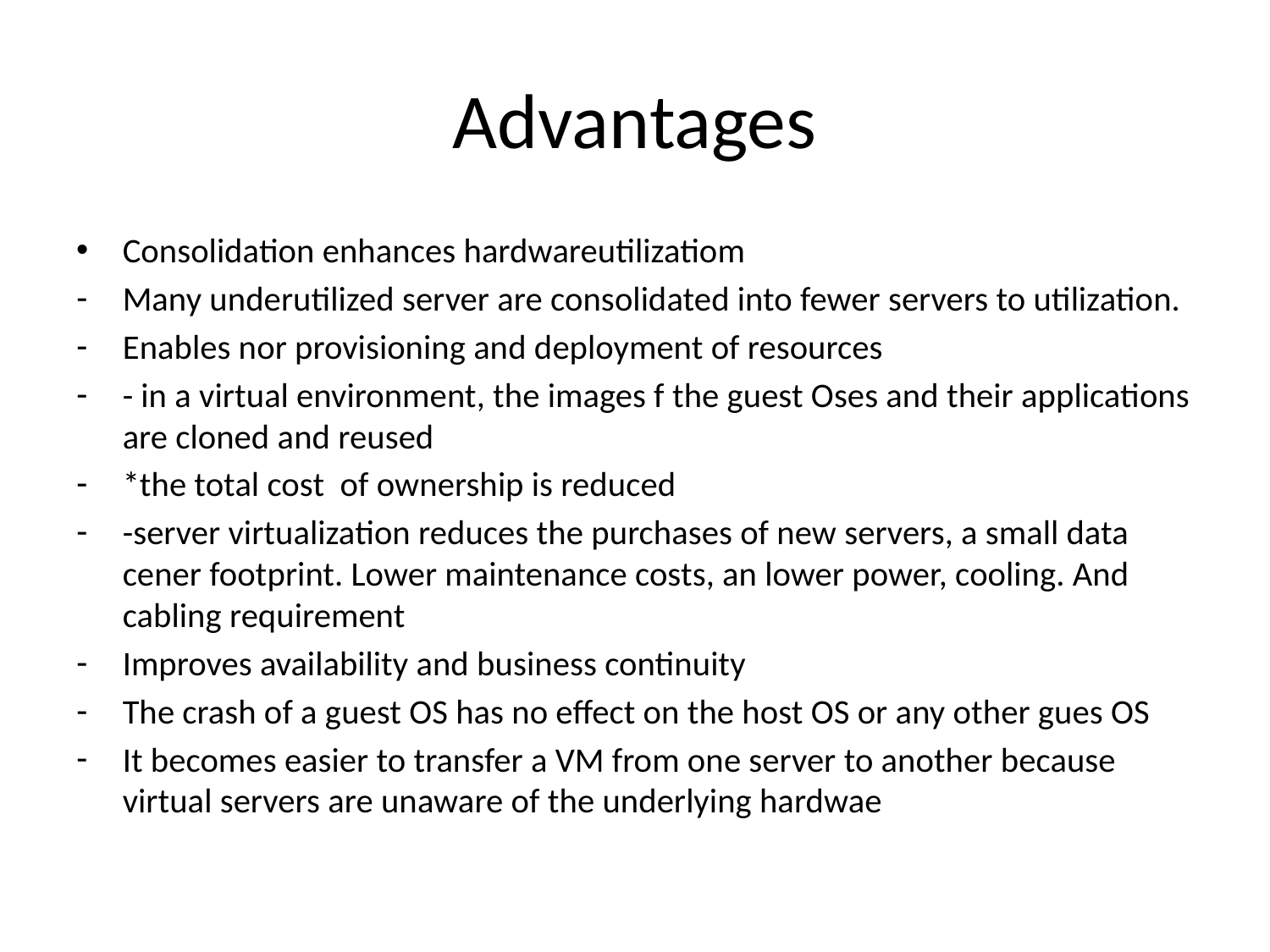

# Advantages
Consolidation enhances hardwareutilizatiom
Many underutilized server are consolidated into fewer servers to utilization.
Enables nor provisioning and deployment of resources
- in a virtual environment, the images f the guest Oses and their applications are cloned and reused
*the total cost  of ownership is reduced
-server virtualization reduces the purchases of new servers, a small data cener footprint. Lower maintenance costs, an lower power, cooling. And cabling requirement
Improves availability and business continuity
The crash of a guest OS has no effect on the host OS or any other gues OS
It becomes easier to transfer a VM from one server to another because virtual servers are unaware of the underlying hardwae